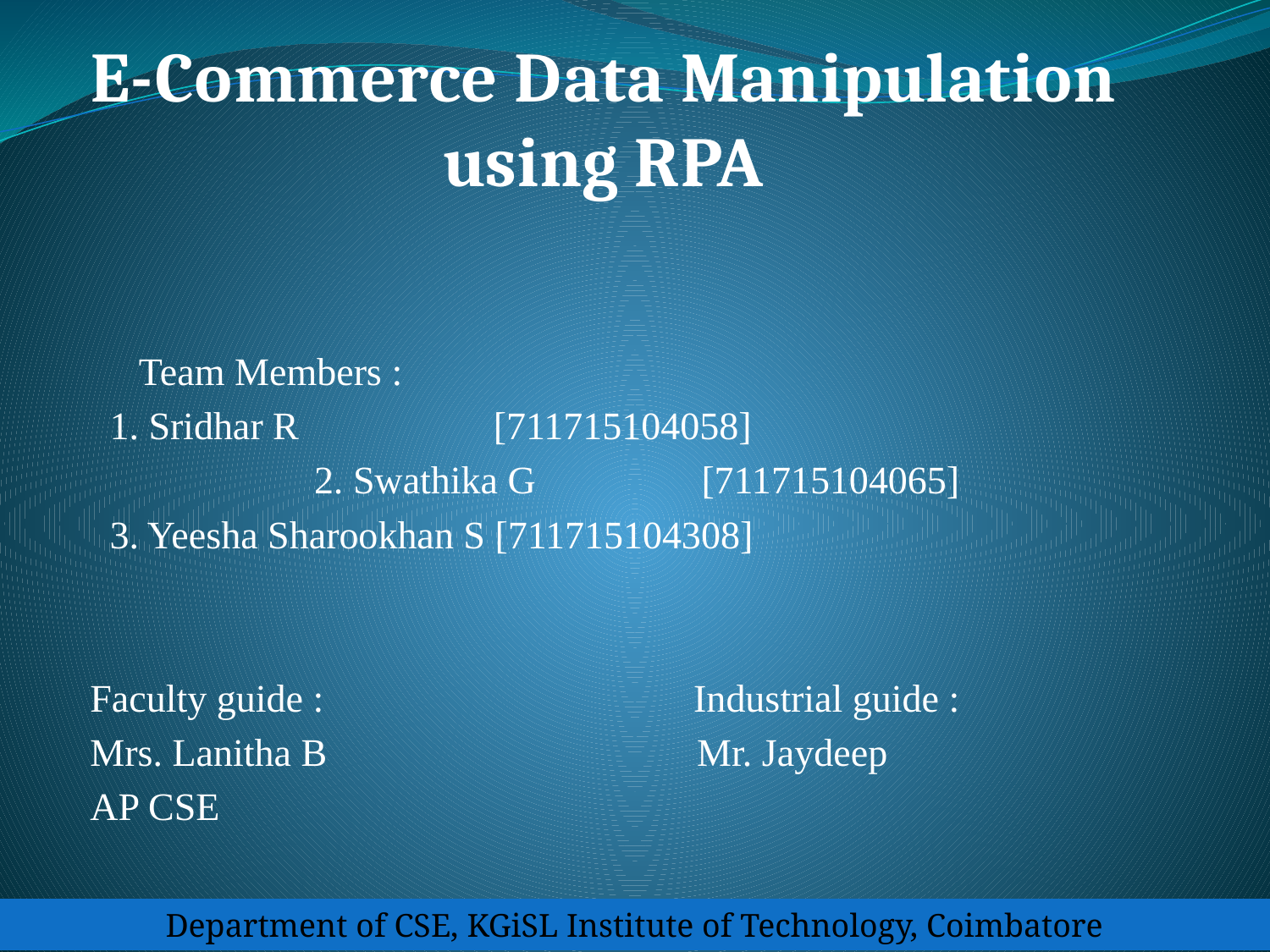

# E-Commerce Data Manipulation using RPA

			   Team Members :
		1. Sridhar R                    [711715104058]
                        2. Swathika G                 [711715104065]
		3. Yeesha Sharookhan S [711715104308]

 Faculty guide :                                      Industrial guide :
 Mrs. Lanitha B                                      Mr. Jaydeep
 AP CSE

Department of CSE, KGiSL Institute of Technology, Coimbatore